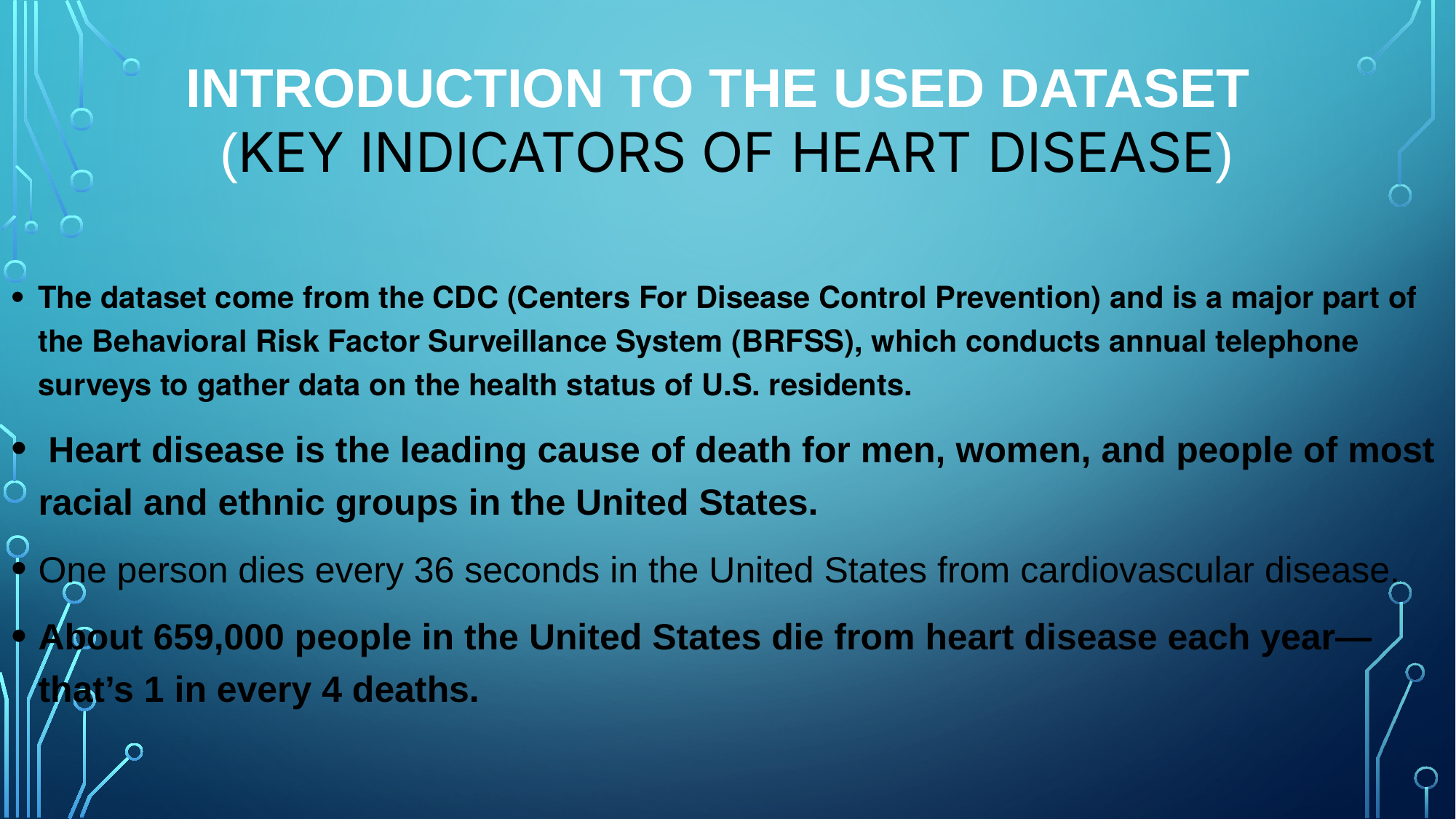

# Introduction to the used dataset (Key Indicators of Heart Disease)
The dataset come from the CDC (Centers For Disease Control Prevention) and is a major part of the Behavioral Risk Factor Surveillance System (BRFSS), which conducts annual telephone surveys to gather data on the health status of U.S. residents.
 Heart disease is the leading cause of death for men, women, and people of most racial and ethnic groups in the United States.
One person dies every 36 seconds in the United States from cardiovascular disease.
About 659,000 people in the United States die from heart disease each year—that’s 1 in every 4 deaths.